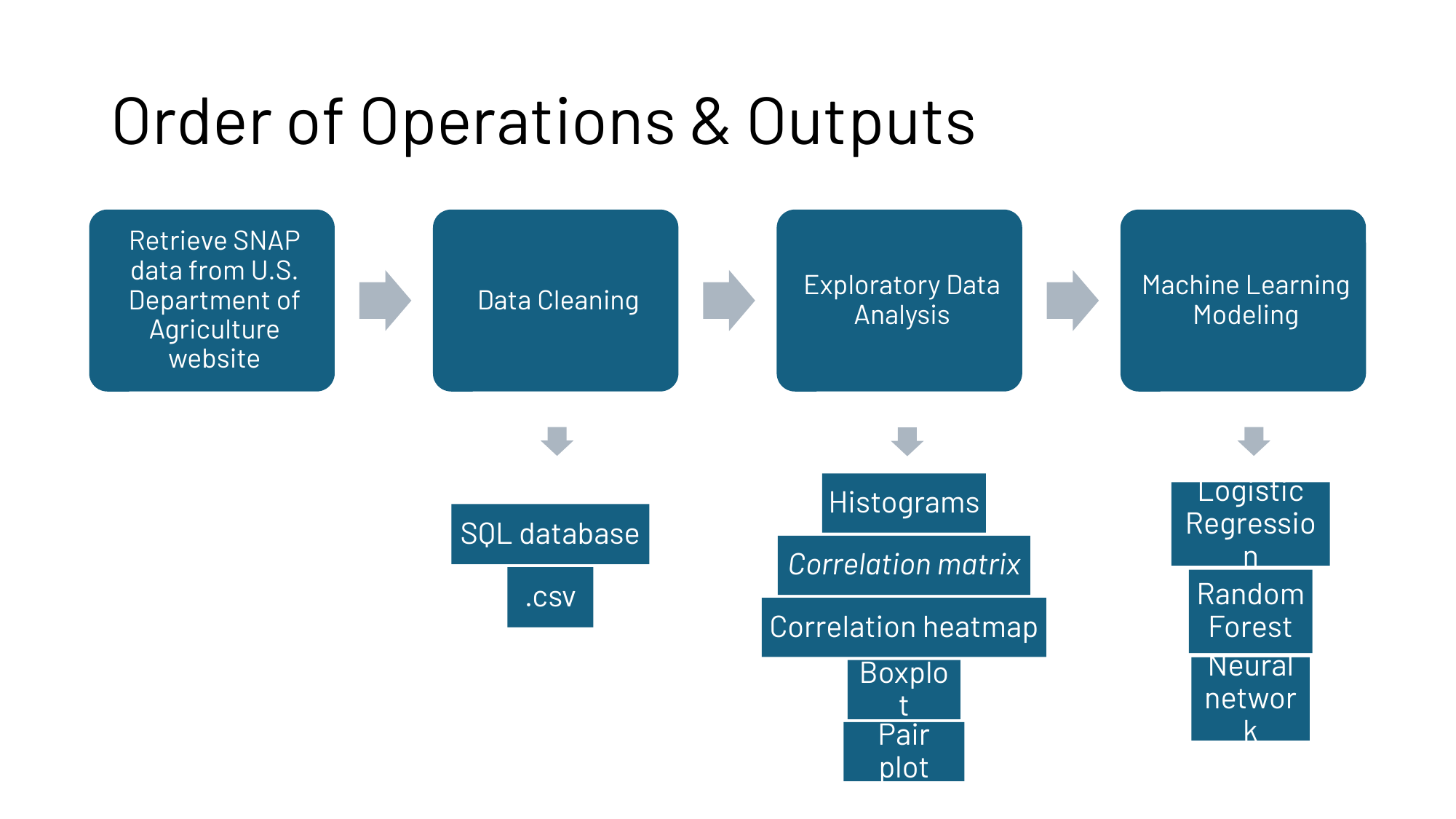

# Order of Operations & Outputs
Retrieve SNAP data from U.S. Department of Agriculture website

Data Cleaning

Exploratory Data Analysis

Machine Learning Modeling

Histograms
Correlation matrix
Correlation heatmap
Boxplot
Pair plot
Logistic Regression
Random Forest
Neural network
SQL database
.csv